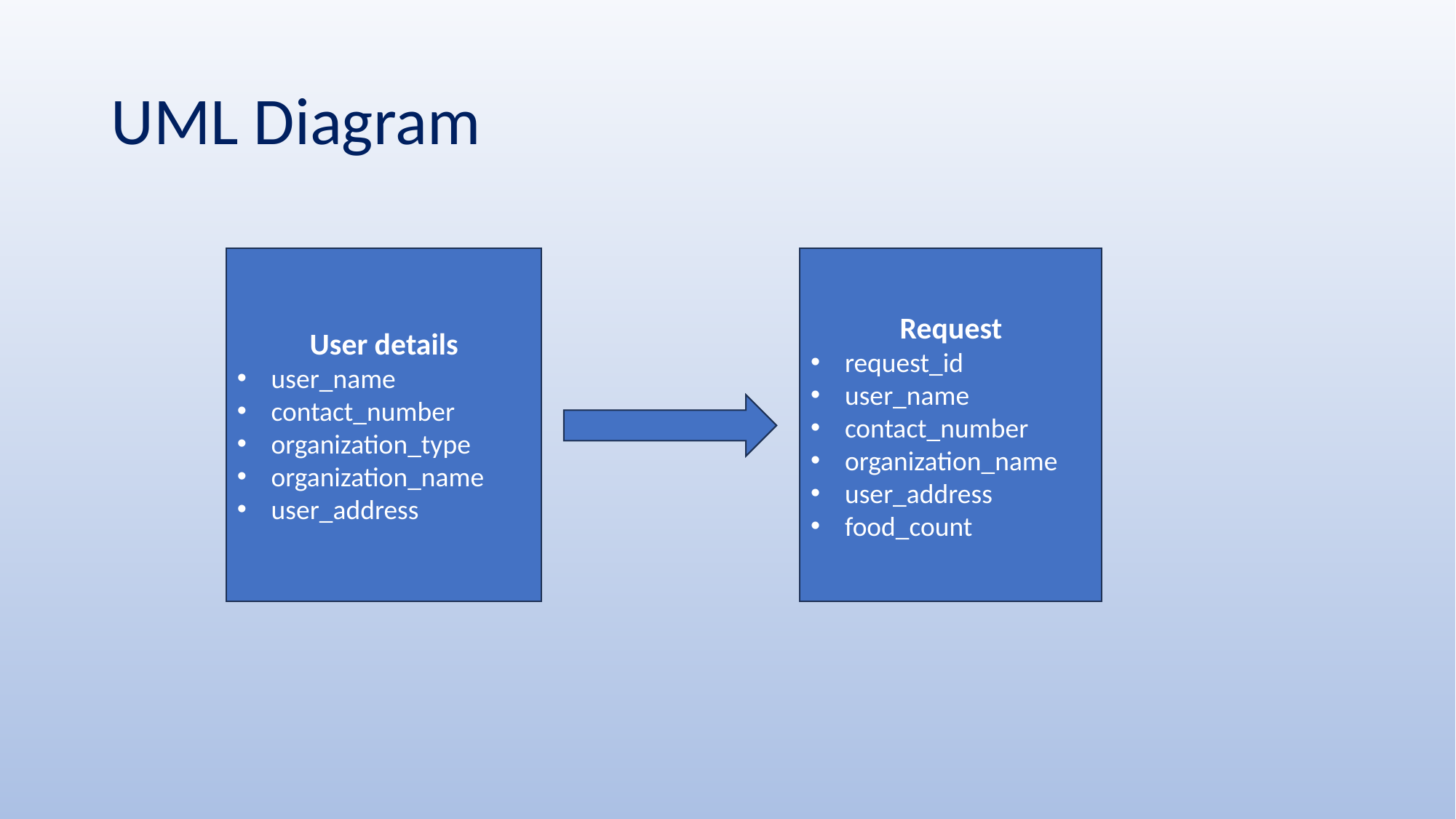

# UML Diagram
Request
request_id
user_name
contact_number
organization_name
user_address
food_count
User details
user_name
contact_number
organization_type
organization_name
user_address